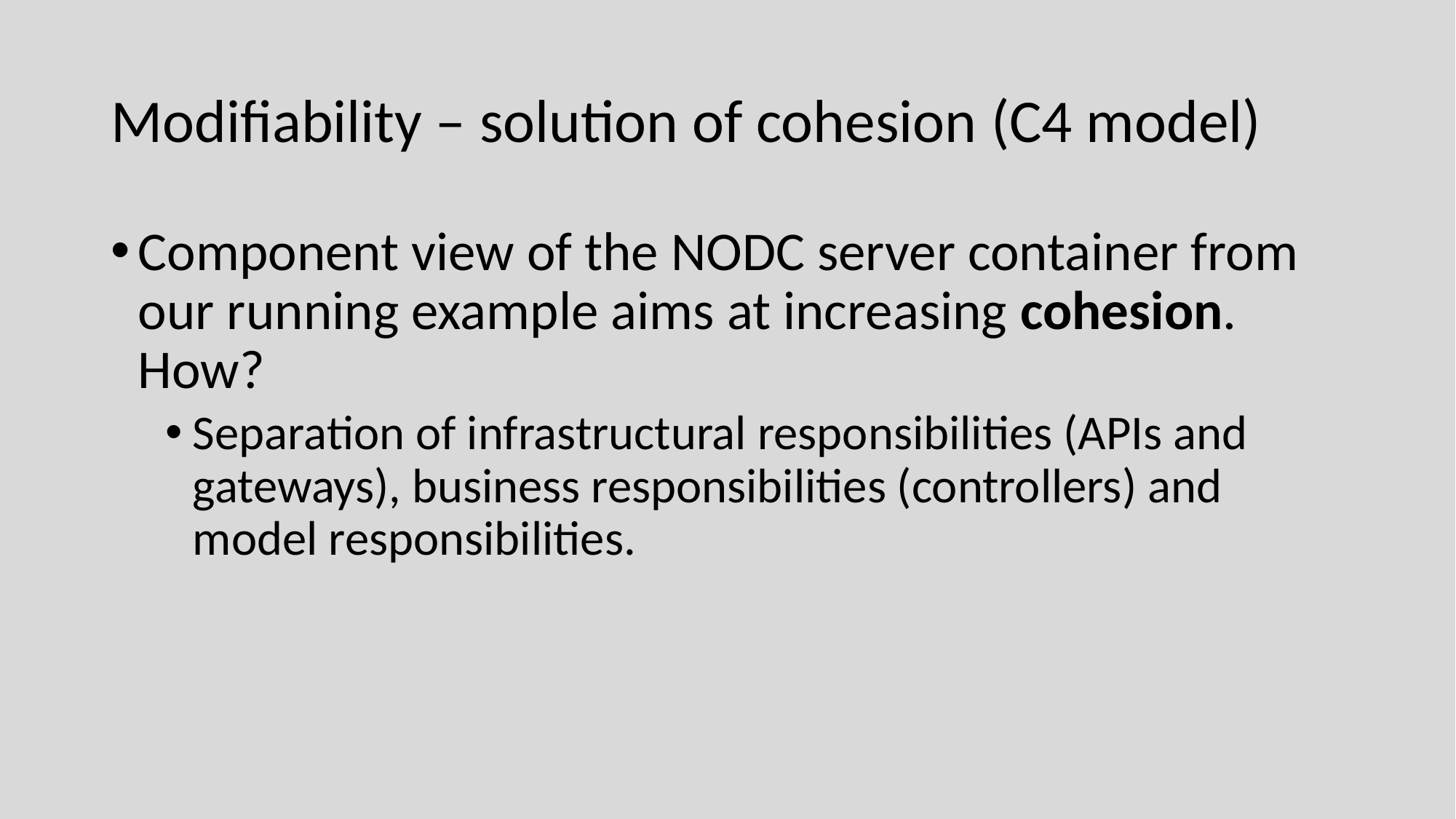

# Modifiability – solution of cohesion (C4 model)
Component view of the NODC server container from our running example aims at increasing cohesion. How?
Separation of infrastructural responsibilities (APIs and gateways), business responsibilities (controllers) and model responsibilities.